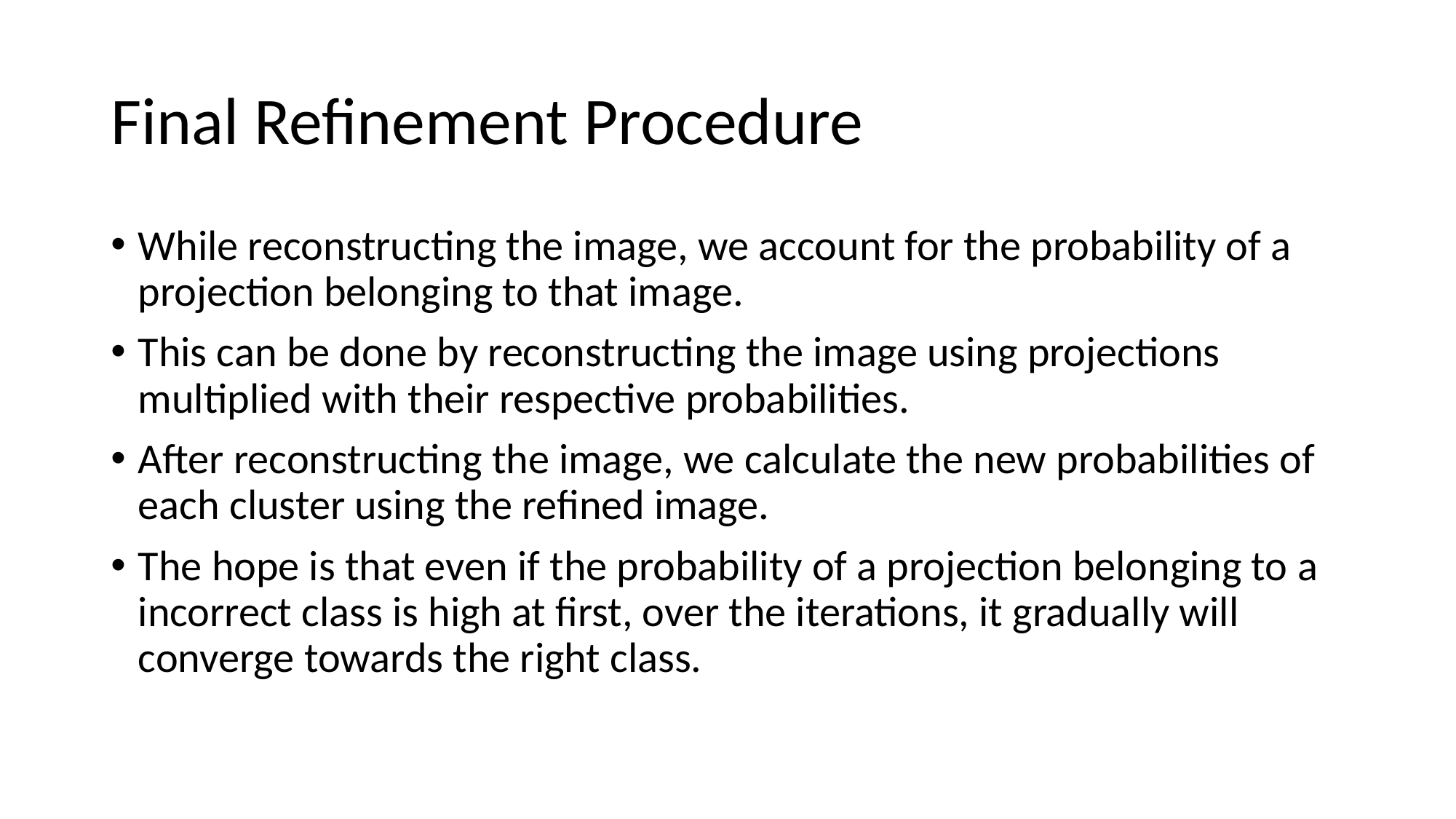

# Final Refinement Procedure
While reconstructing the image, we account for the probability of a projection belonging to that image.
This can be done by reconstructing the image using projections multiplied with their respective probabilities.
After reconstructing the image, we calculate the new probabilities of each cluster using the refined image.
The hope is that even if the probability of a projection belonging to a incorrect class is high at first, over the iterations, it gradually will converge towards the right class.